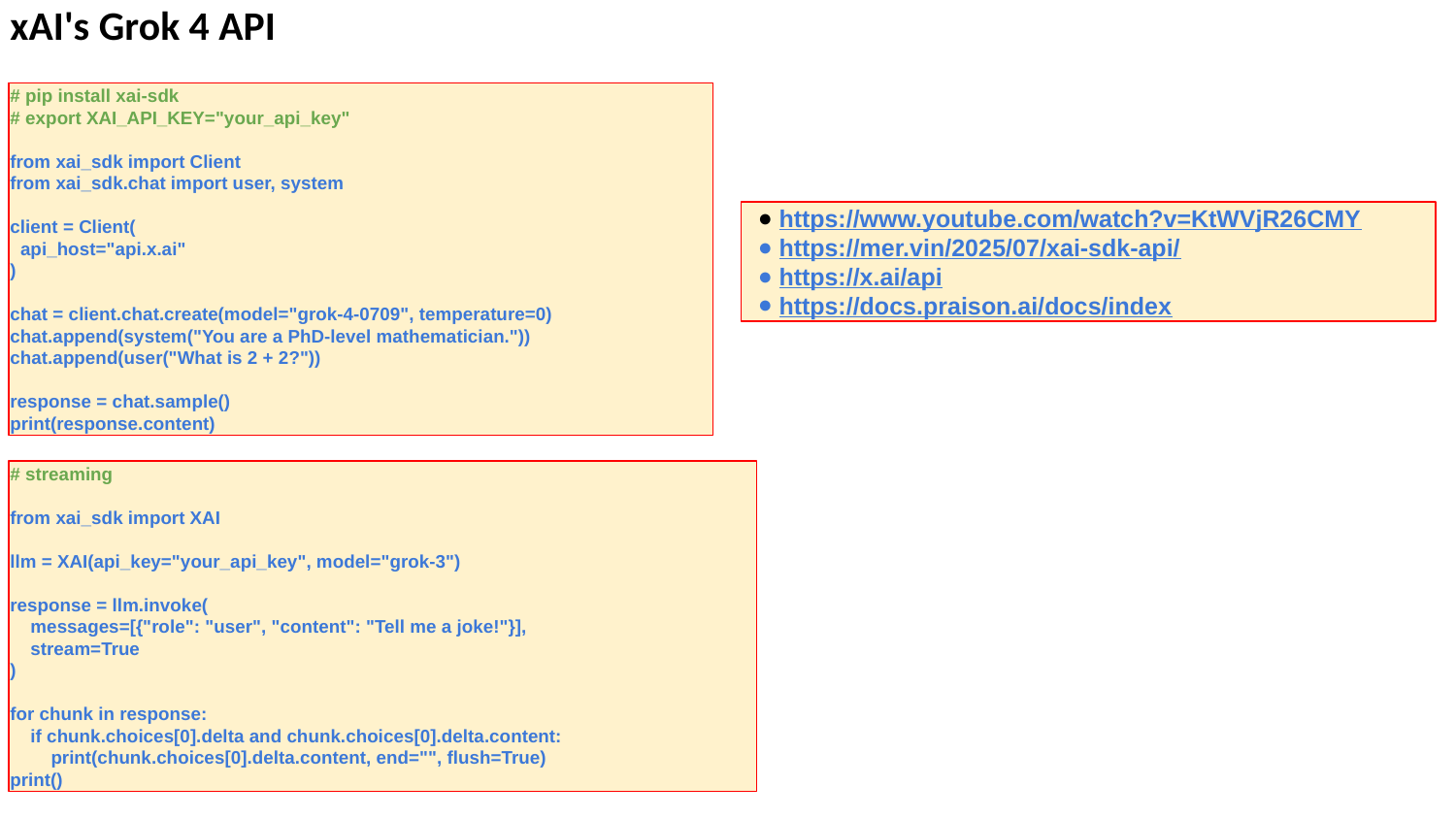

xAI's Grok 4 API
# pip install xai-sdk
# export XAI_API_KEY="your_api_key"

from xai_sdk import Client
from xai_sdk.chat import user, system

client = Client(
  api_host="api.x.ai"
)

chat = client.chat.create(model="grok-4-0709", temperature=0)
chat.append(system("You are a PhD-level mathematician."))
chat.append(user("What is 2 + 2?"))

response = chat.sample()
print(response.content)
https://www.youtube.com/watch?v=KtWVjR26CMY
https://mer.vin/2025/07/xai-sdk-api/
https://x.ai/api
https://docs.praison.ai/docs/index
# streaming

from xai_sdk import XAI

llm = XAI(api_key="your_api_key", model="grok-3")

response = llm.invoke(
    messages=[{"role": "user", "content": "Tell me a joke!"}],
    stream=True
)

for chunk in response:
    if chunk.choices[0].delta and chunk.choices[0].delta.content:
        print(chunk.choices[0].delta.content, end="", flush=True)
print()